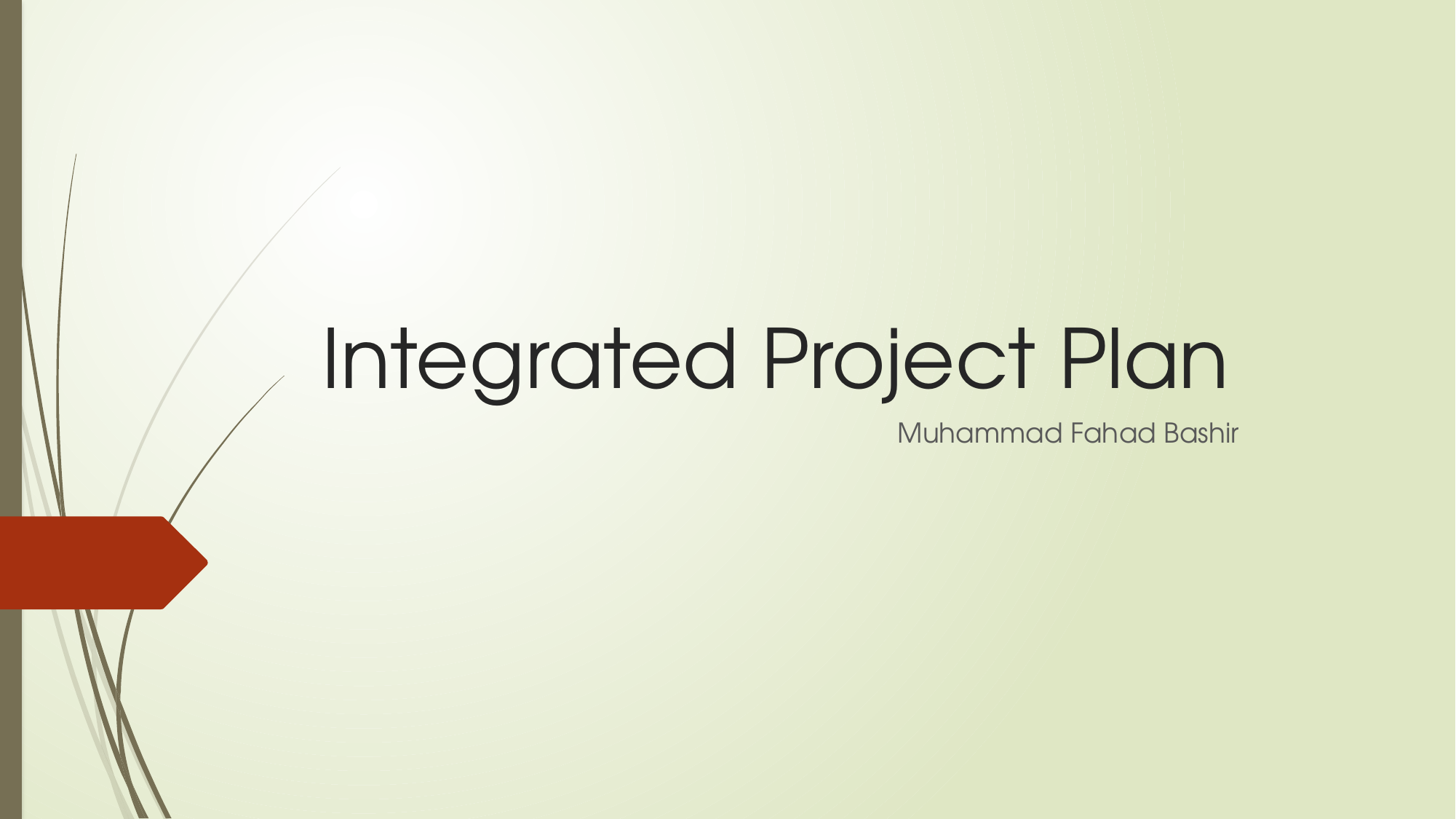

# Integrated Project Plan
Muhammad Fahad Bashir